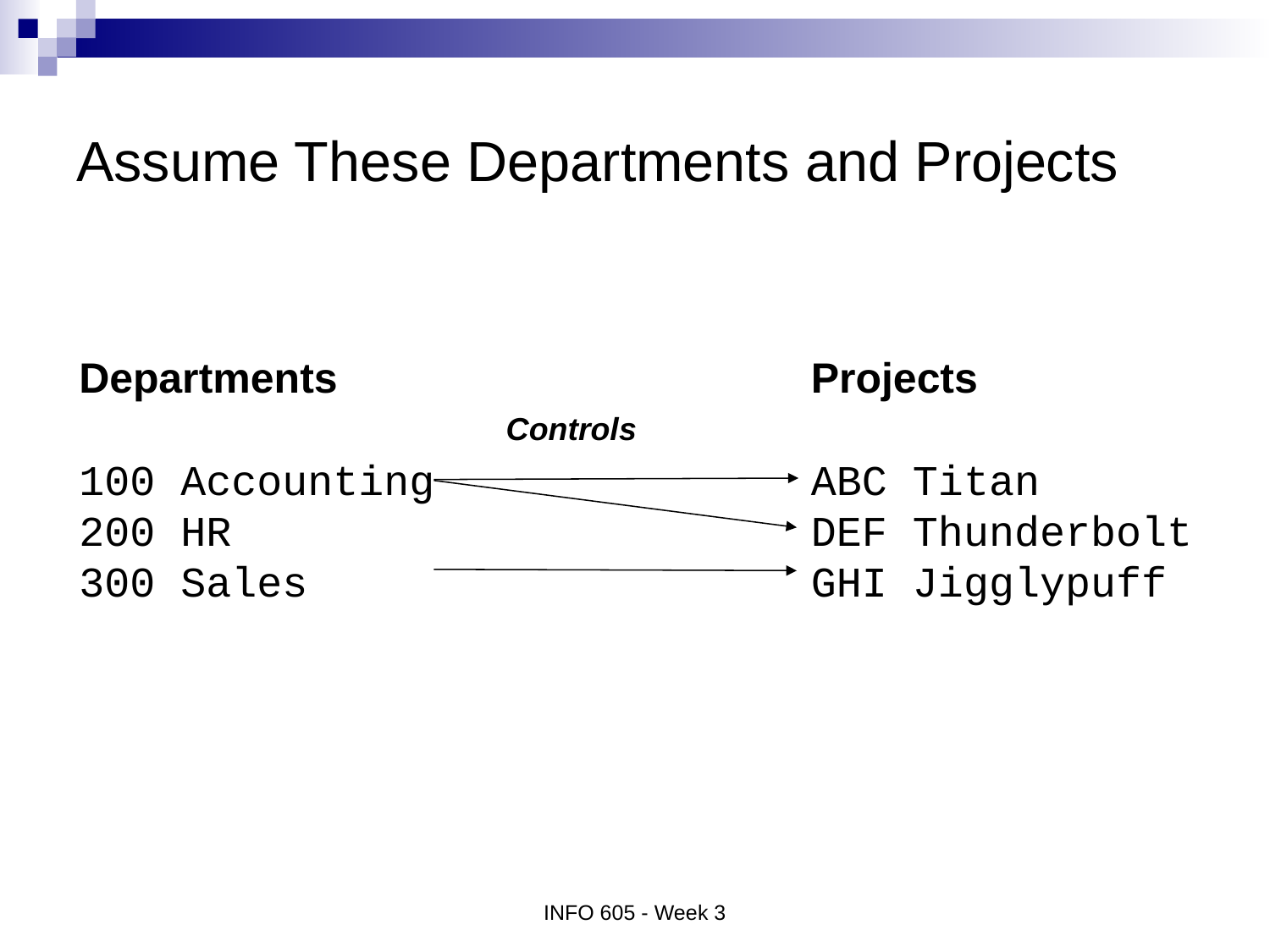

# Assume These Departments and Projects
Departments

100 Accounting
200 HR
300 Sales
Projects

ABC Titan
DEF Thunderbolt
GHI Jigglypuff
Controls
INFO 605 - Week 3